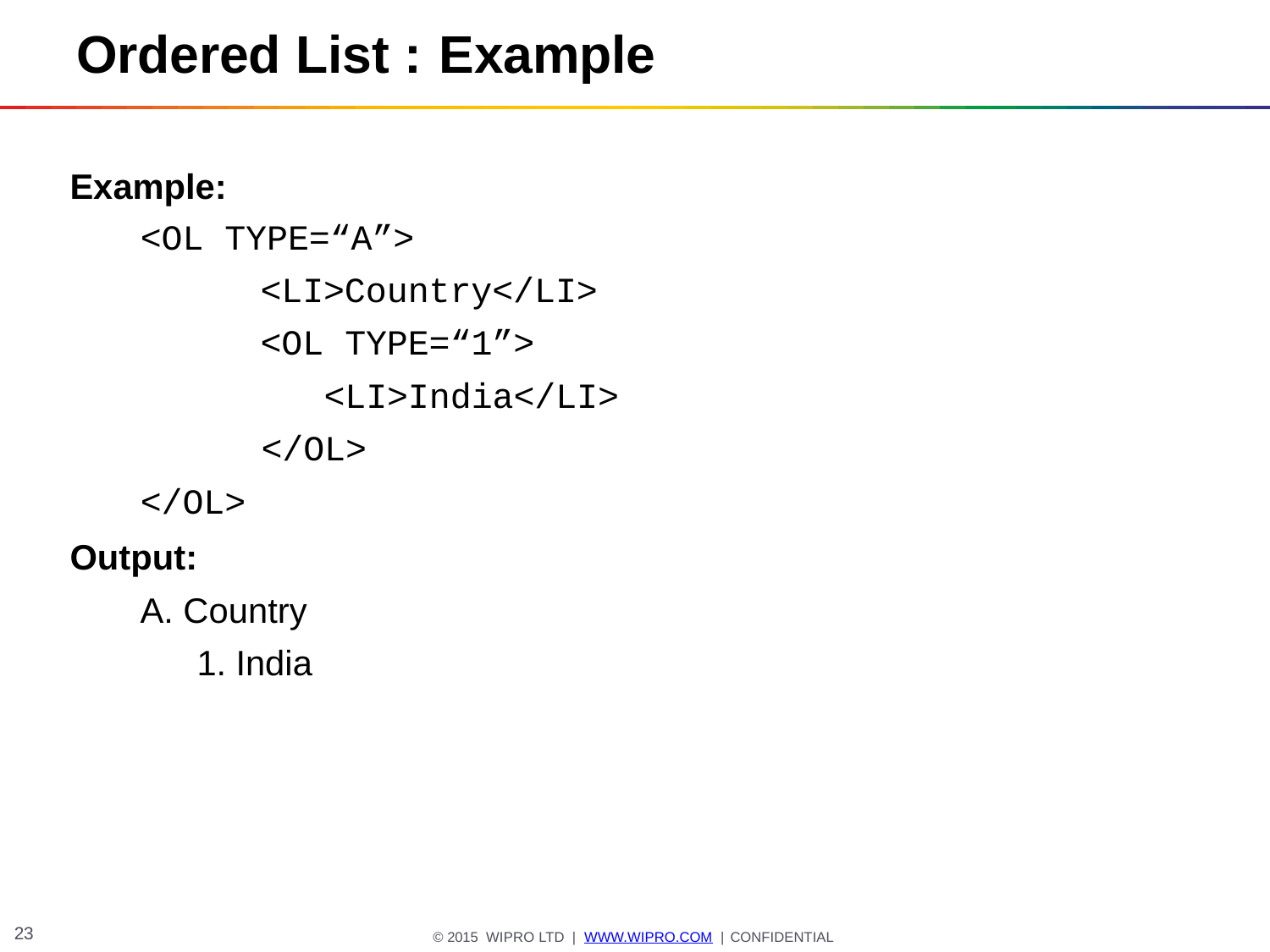

# Ordered List : Example
Example:
<OL TYPE=“A”>
<LI>Country</LI>
<OL TYPE=“1”>
<LI>India</LI>
</OL>
</OL>
Output:
Country
India
23
© 2015  WIPRO LTD  |  WWW.WIPRO.COM  | CONFIDENTIAL